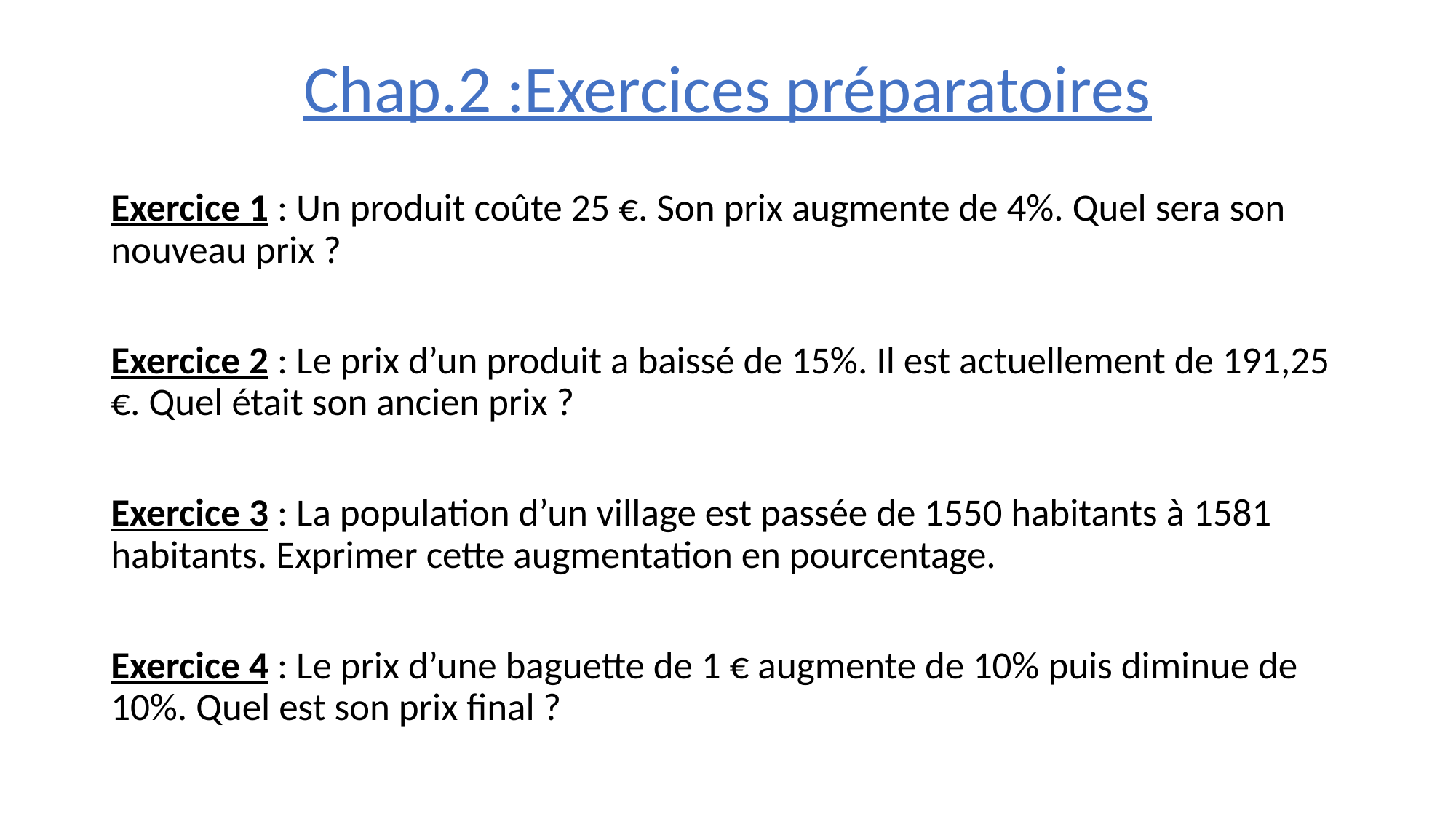

# Chap.2 :Exercices préparatoires
Exercice 1 : Un produit coûte 25 €. Son prix augmente de 4%. Quel sera son nouveau prix ?

Exercice 2 : Le prix d’un produit a baissé de 15%. Il est actuellement de 191,25 €. Quel était son ancien prix ?

Exercice 3 : La population d’un village est passée de 1550 habitants à 1581 habitants. Exprimer cette augmentation en pourcentage.

Exercice 4 : Le prix d’une baguette de 1 € augmente de 10% puis diminue de 10%. Quel est son prix final ?